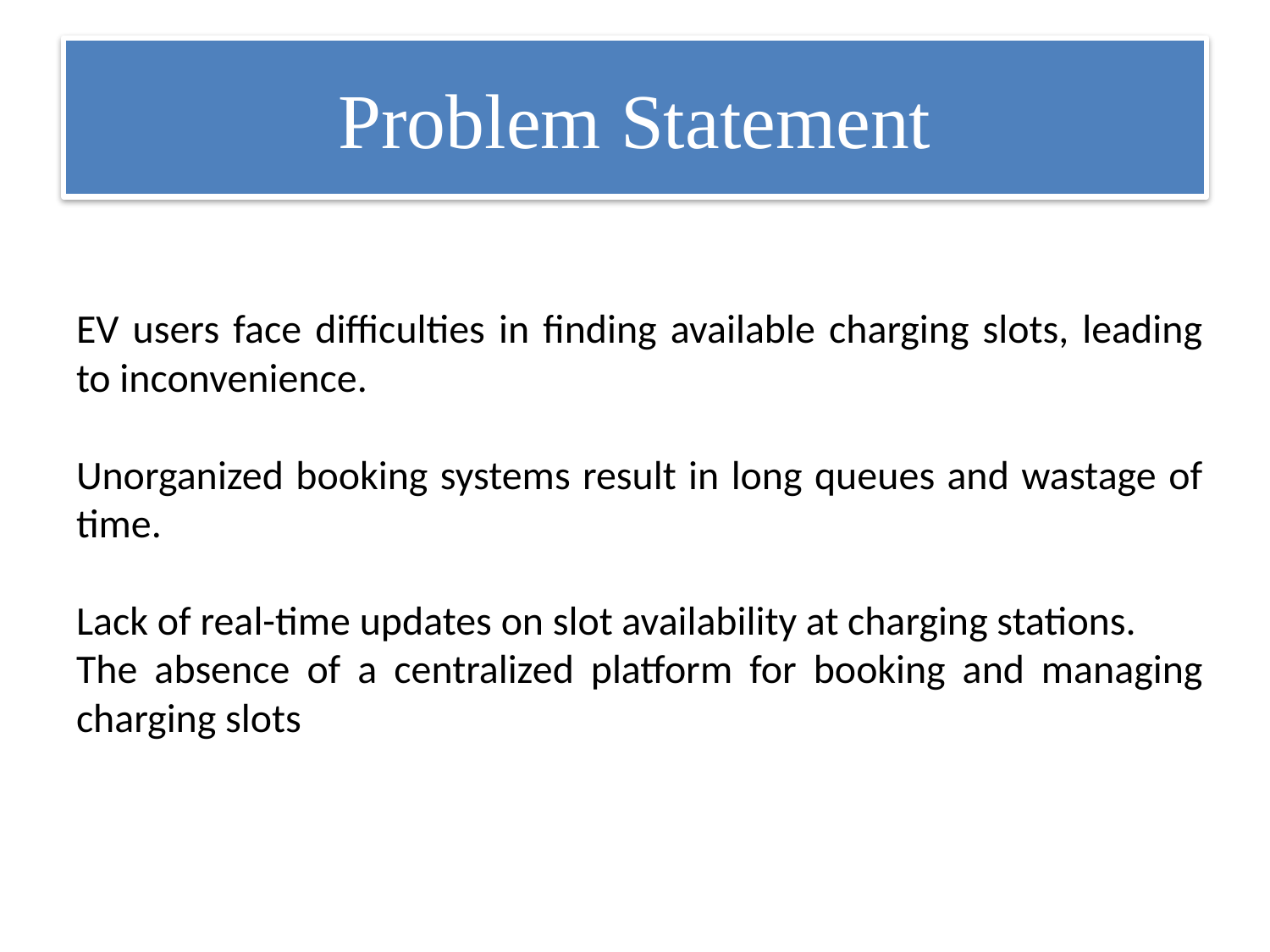

# Problem Statement

EV users face difficulties in finding available charging slots, leading to inconvenience.

Unorganized booking systems result in long queues and wastage of time.

Lack of real-time updates on slot availability at charging stations.
The absence of a centralized platform for booking and managing charging slots